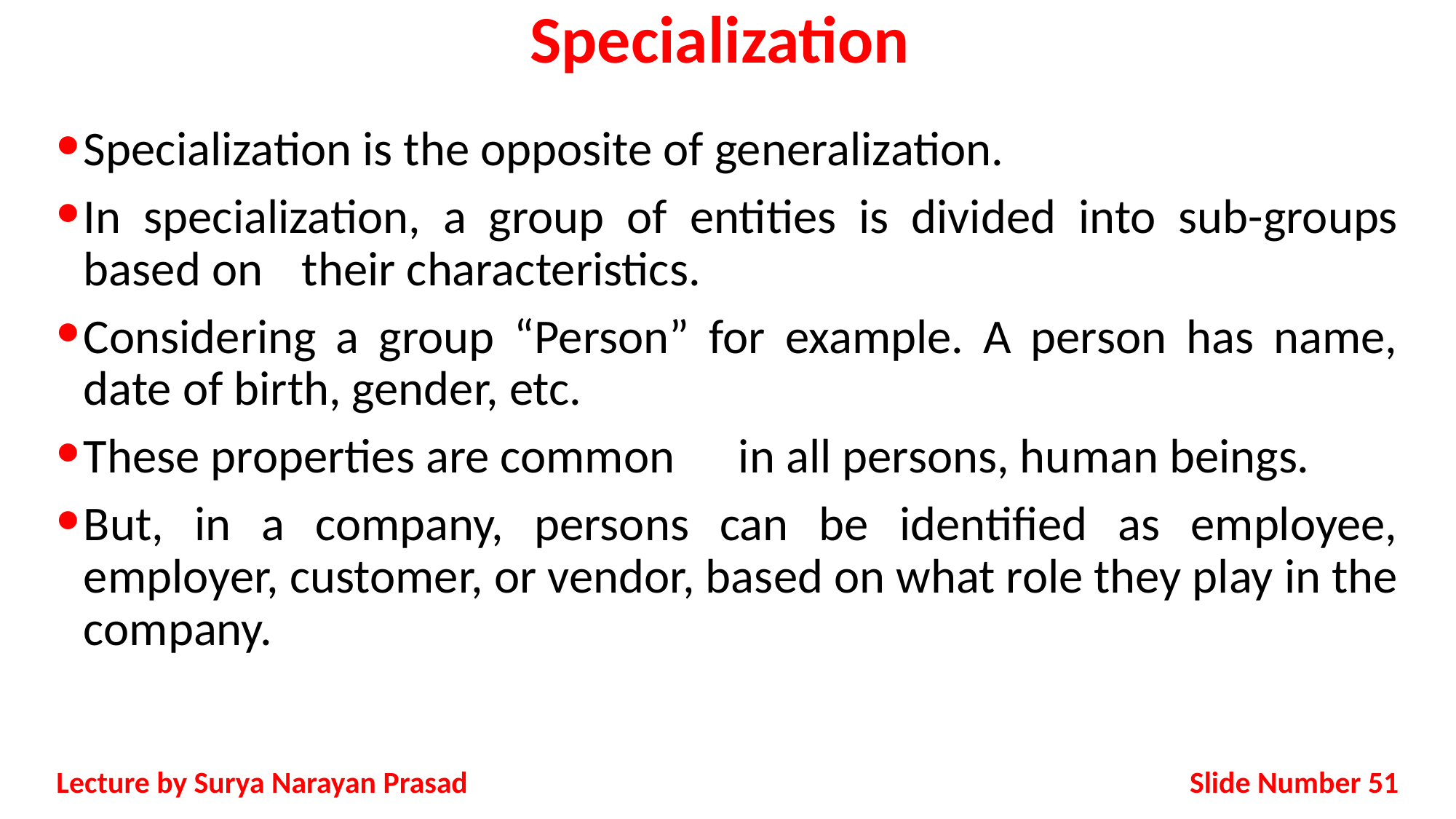

# Specialization
Specialization is the opposite of generalization.
In specialization, a group of entities is divided into sub-groups based on 	their characteristics.
Considering a group “Person” for example. A person has name, date of birth, gender, etc.
These properties are common 	in all persons, human beings.
But, in a company, persons can be identified as employee, employer, customer, or vendor, based on what role they play in the company.

Slide Number 51
Lecture by Surya Narayan Prasad